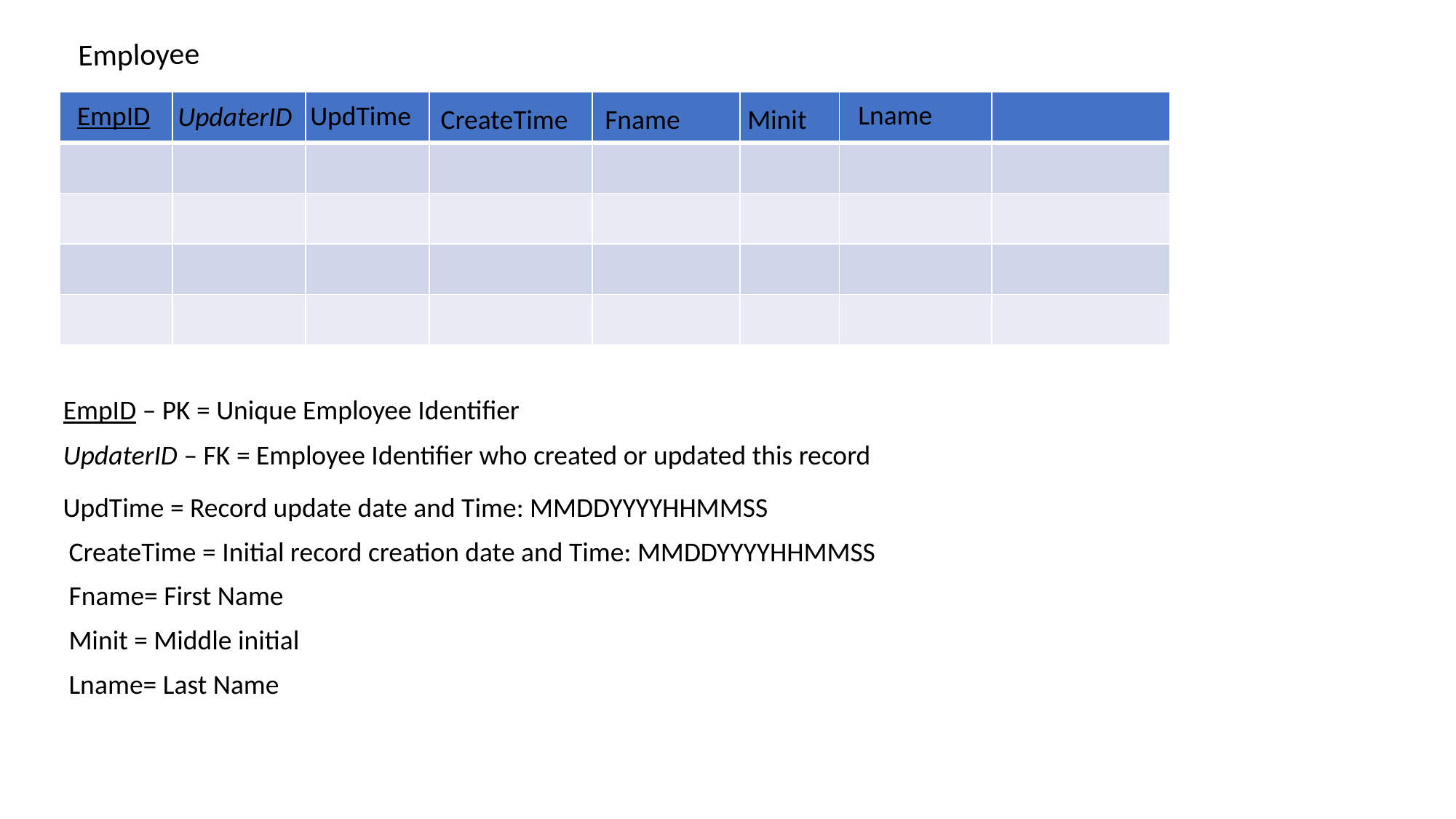

Employee
|  |  |  |  |  |  |  |  |
| --- | --- | --- | --- | --- | --- | --- | --- |
|  |  |  |  |  |  |  |  |
|  |  |  |  |  |  |  |  |
|  |  |  |  |  |  |  |  |
|  |  |  |  |  |  |  |  |
Lname
EmpID
UpdTime
UpdaterID
CreateTime
Fname
Minit
EmpID – PK = Unique Employee Identifier
UpdaterID – FK = Employee Identifier who created or updated this record
UpdTime = Record update date and Time: MMDDYYYYHHMMSS
CreateTime = Initial record creation date and Time: MMDDYYYYHHMMSS
Fname= First Name
Minit = Middle initial
Lname= Last Name